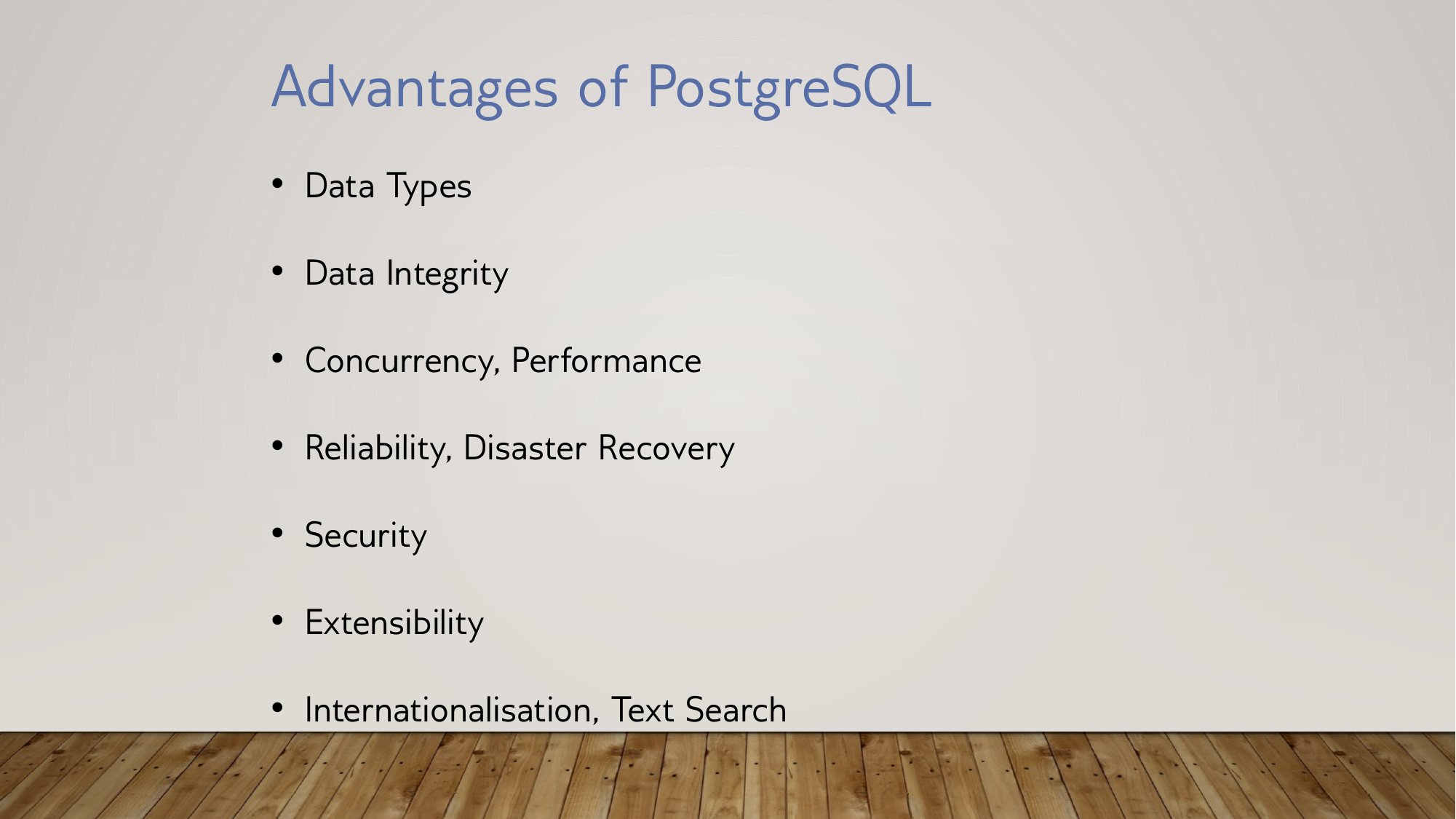

Advantages of PostgreSQL
Data Types

Data Integrity

Concurrency, Performance

Reliability, Disaster Recovery

Security

Extensibility

Internationalisation, Text Search